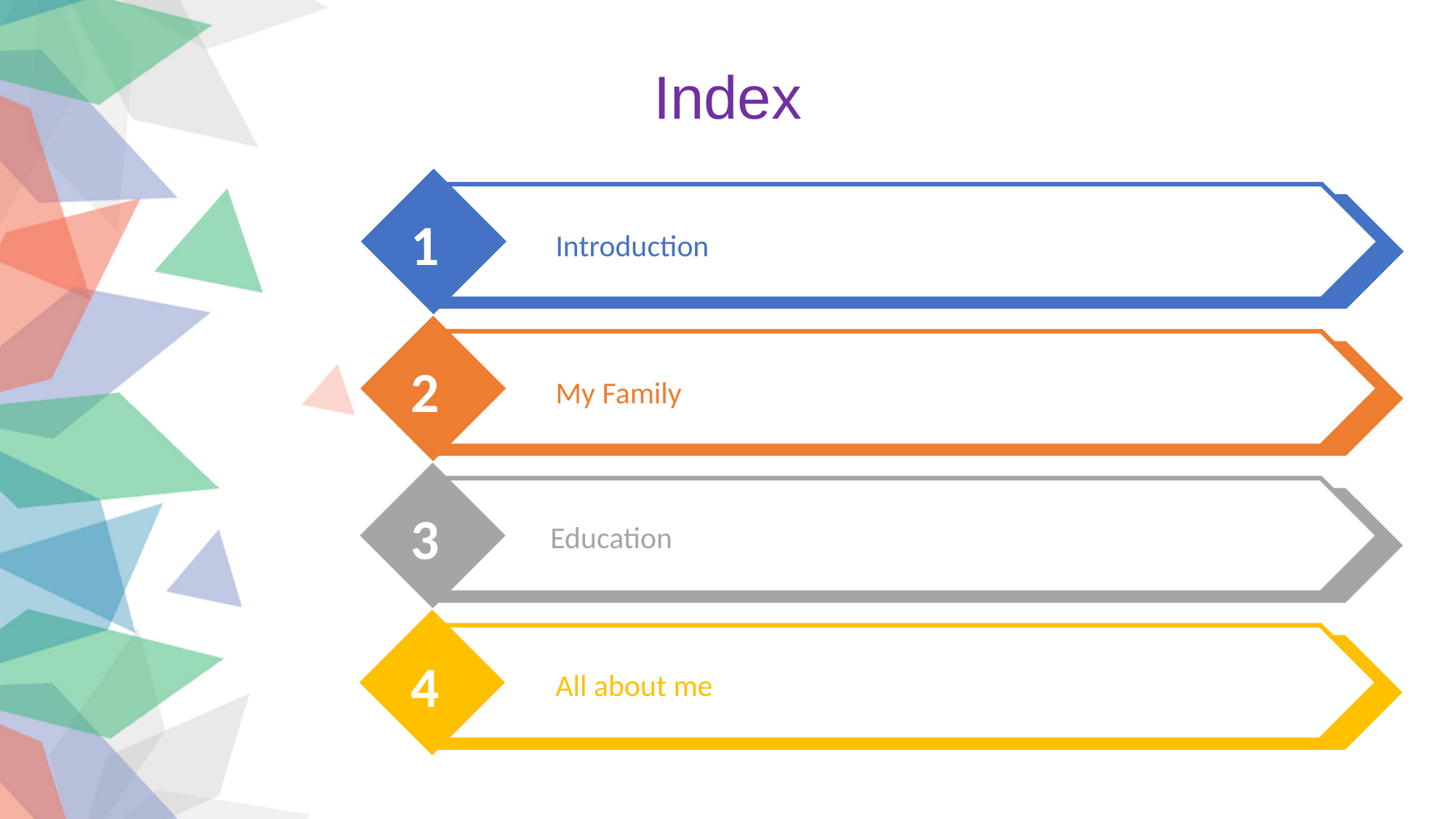

Index

1
Introduction

2
My Family

3
Education

4
All about me